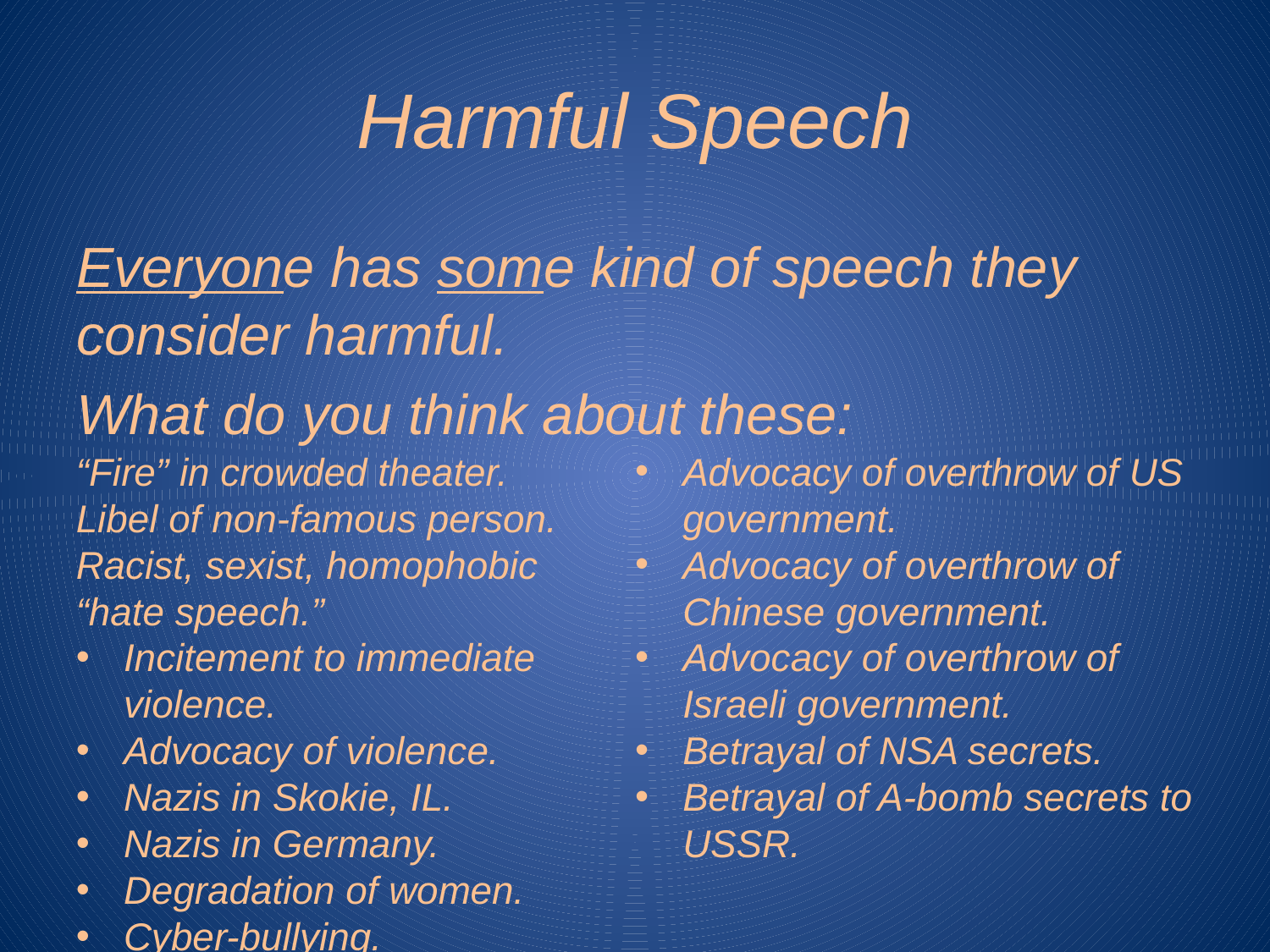

# Harmful Speech
Everyone has some kind of speech they consider harmful.
What do you think about these:
“Fire” in crowded theater.
Libel of non-famous person.
Racist, sexist, homophobic “hate speech.”
Incitement to immediate violence.
Advocacy of violence.
Nazis in Skokie, IL.
Nazis in Germany.
Degradation of women.
Cyber-bullying.
Advocacy of overthrow of US government.
Advocacy of overthrow of Chinese government.
Advocacy of overthrow of Israeli government.
Betrayal of NSA secrets.
Betrayal of A-bomb secrets to USSR.